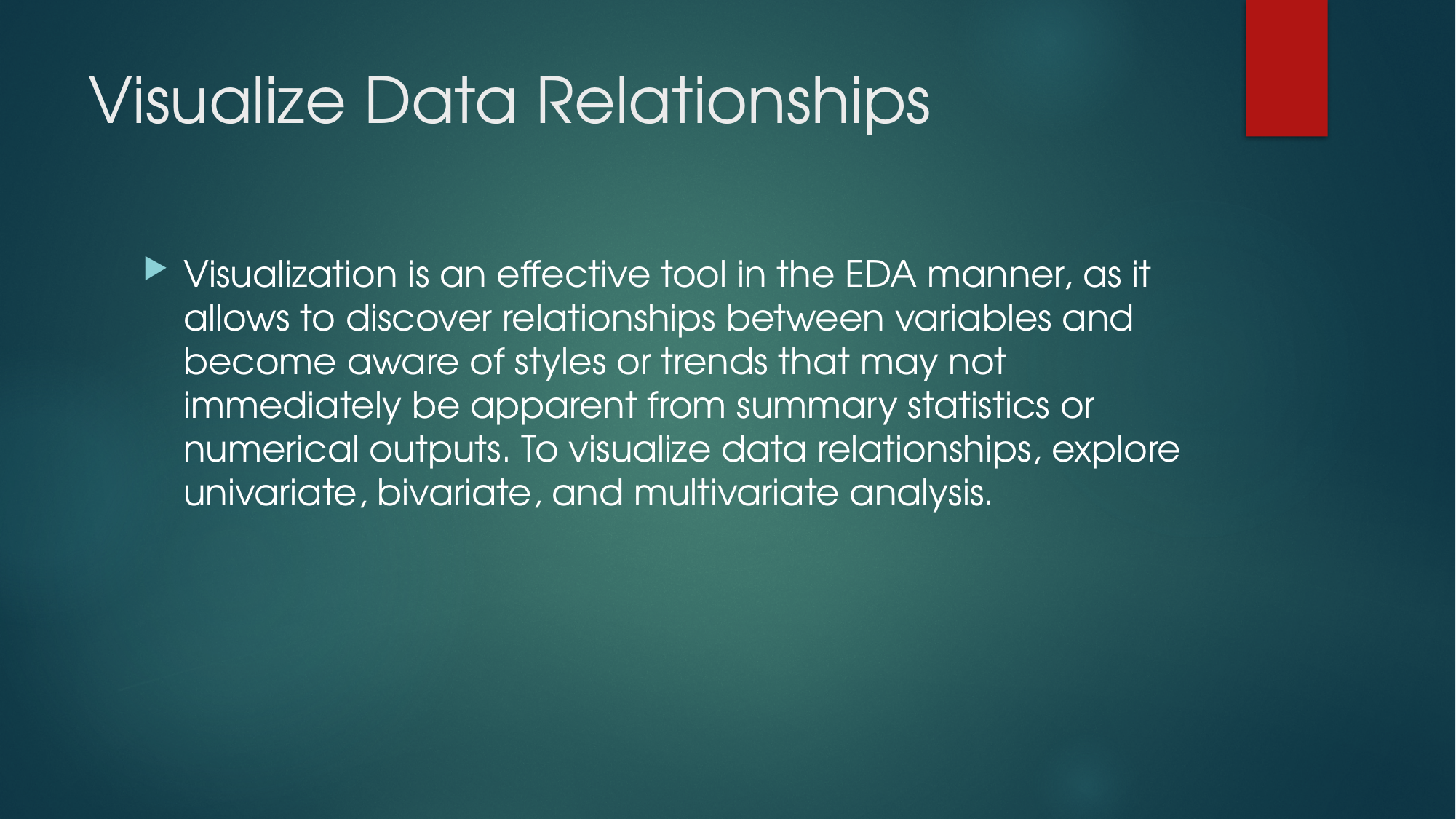

# Visualize Data Relationships
Visualization is an effective tool in the EDA manner, as it allows to discover relationships between variables and become aware of styles or trends that may not immediately be apparent from summary statistics or numerical outputs. To visualize data relationships, explore univariate, bivariate, and multivariate analysis.